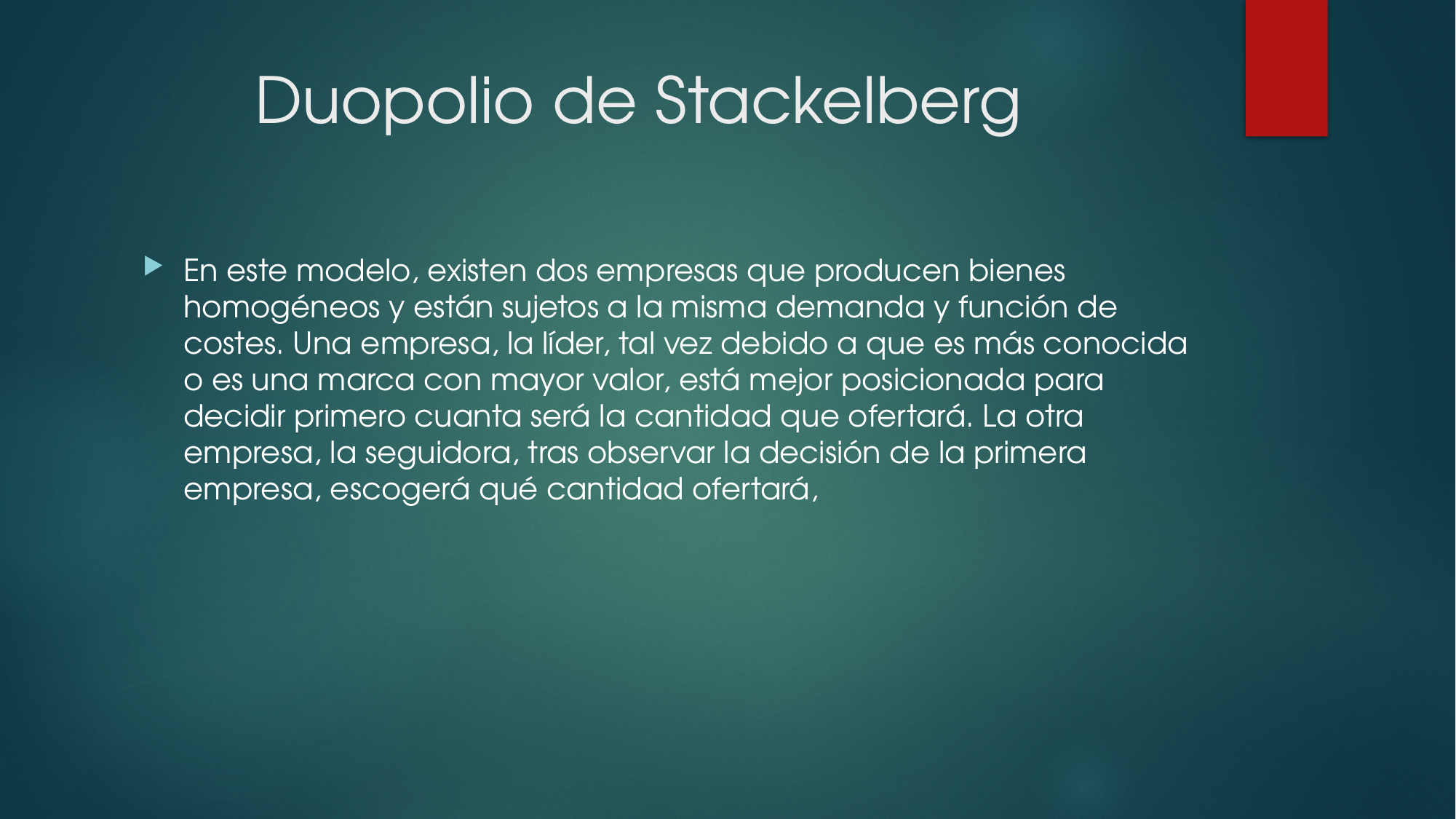

# Duopolio de Stackelberg
En este modelo, existen dos empresas que producen bienes homogéneos y están sujetos a la misma demanda y función de costes. Una empresa, la líder, tal vez debido a que es más conocida o es una marca con mayor valor, está mejor posicionada para decidir primero cuanta será la cantidad que ofertará. La otra empresa, la seguidora, tras observar la decisión de la primera empresa, escogerá qué cantidad ofertará,